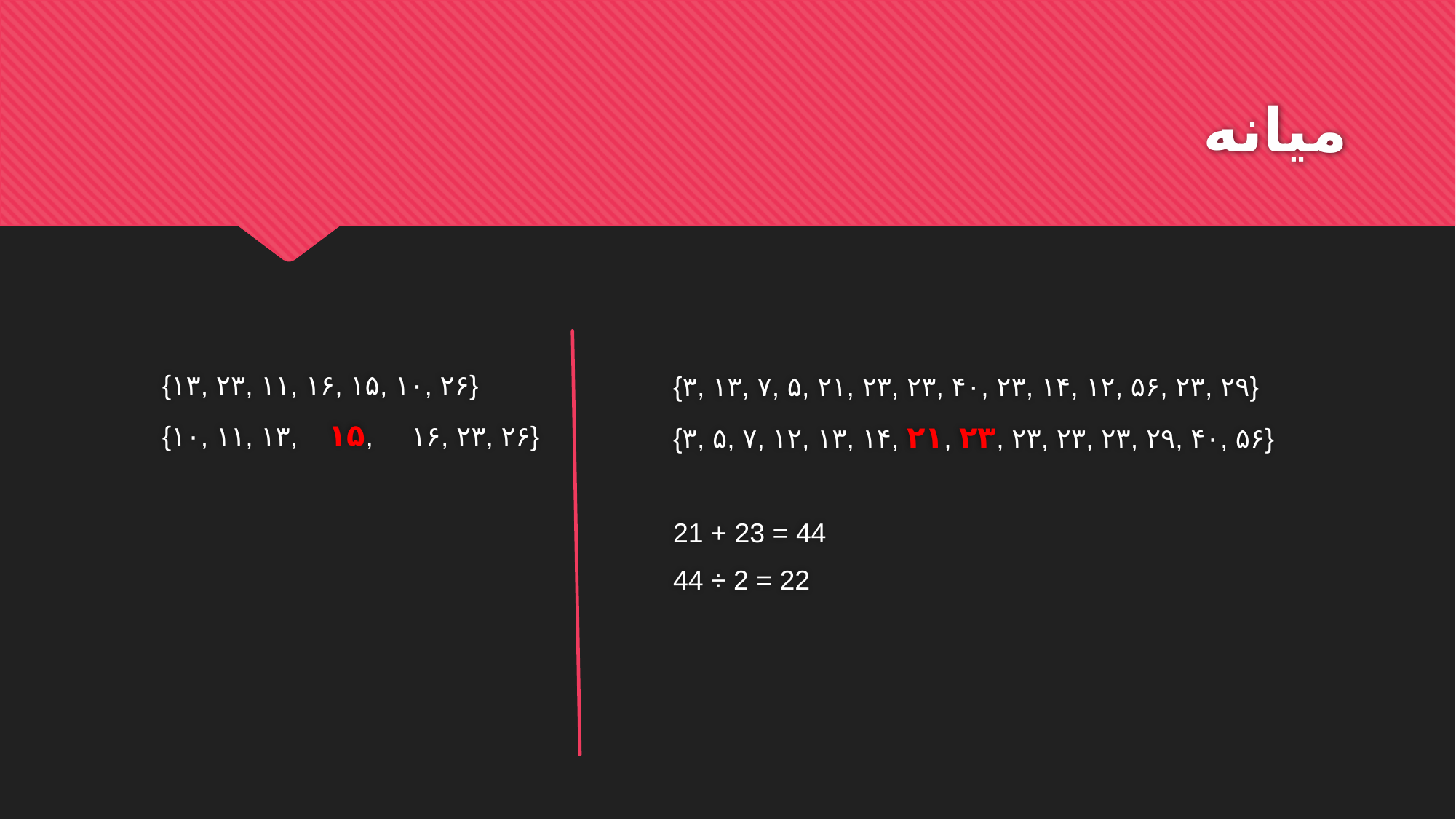

# میانه
{۱۳, ۲۳, ۱۱, ۱۶, ۱۵, ۱۰, ۲۶}
{۱۰, ۱۱, ۱۳,    ۱۵,     ۱۶, ۲۳, ۲۶}
{۳, ۱۳, ۷, ۵, ۲۱, ۲۳, ۲۳, ۴۰, ۲۳, ۱۴, ۱۲, ۵۶, ۲۳, ۲۹}
{۳, ۵, ۷, ۱۲, ۱۳, ۱۴, ۲۱, ۲۳, ۲۳, ۲۳, ۲۳, ۲۹, ۴۰, ۵۶}

21 + 23 = 44
44 ÷ 2 = 22